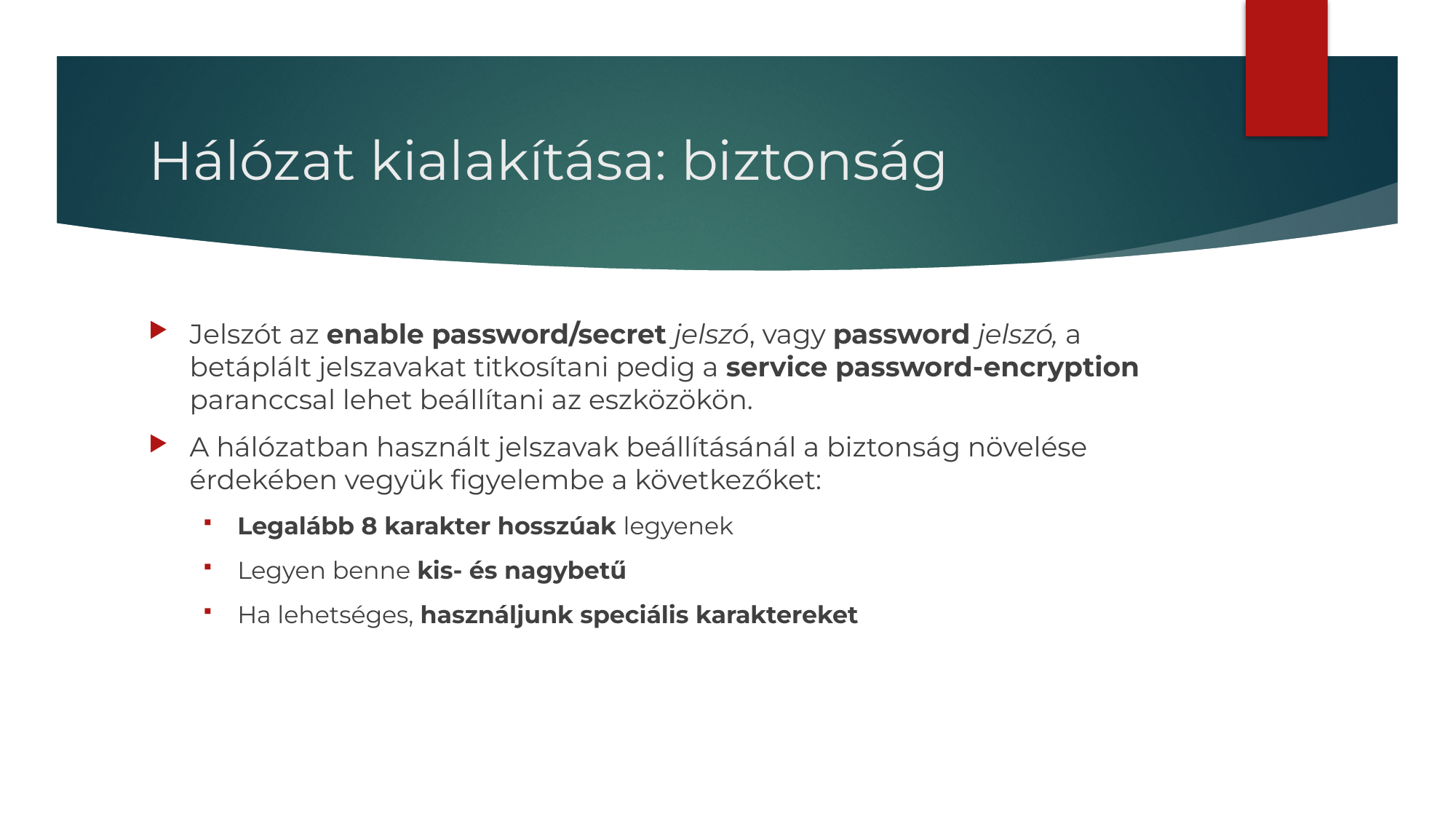

# Hálózat kialakítása: biztonság
Jelszót az enable password/secret jelszó, vagy password jelszó, a betáplált jelszavakat titkosítani pedig a service password-encryption paranccsal lehet beállítani az eszközökön.
A hálózatban használt jelszavak beállításánál a biztonság növelése érdekében vegyük figyelembe a következőket:
Legalább 8 karakter hosszúak legyenek
Legyen benne kis- és nagybetű
Ha lehetséges, használjunk speciális karaktereket